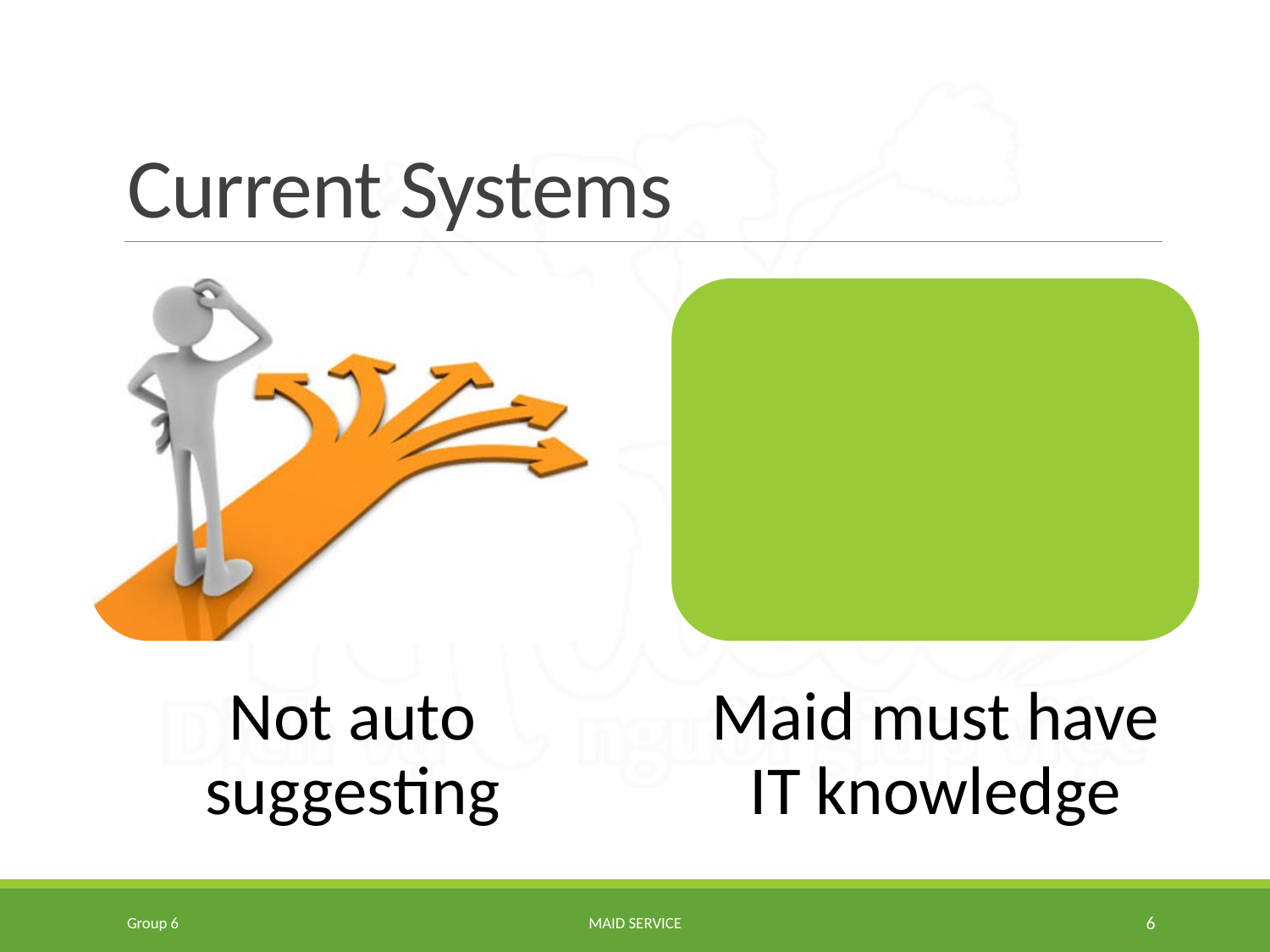

# Current Systems
Not auto suggesting
Maid must have IT knowledge
Group 6
Maid Service
6